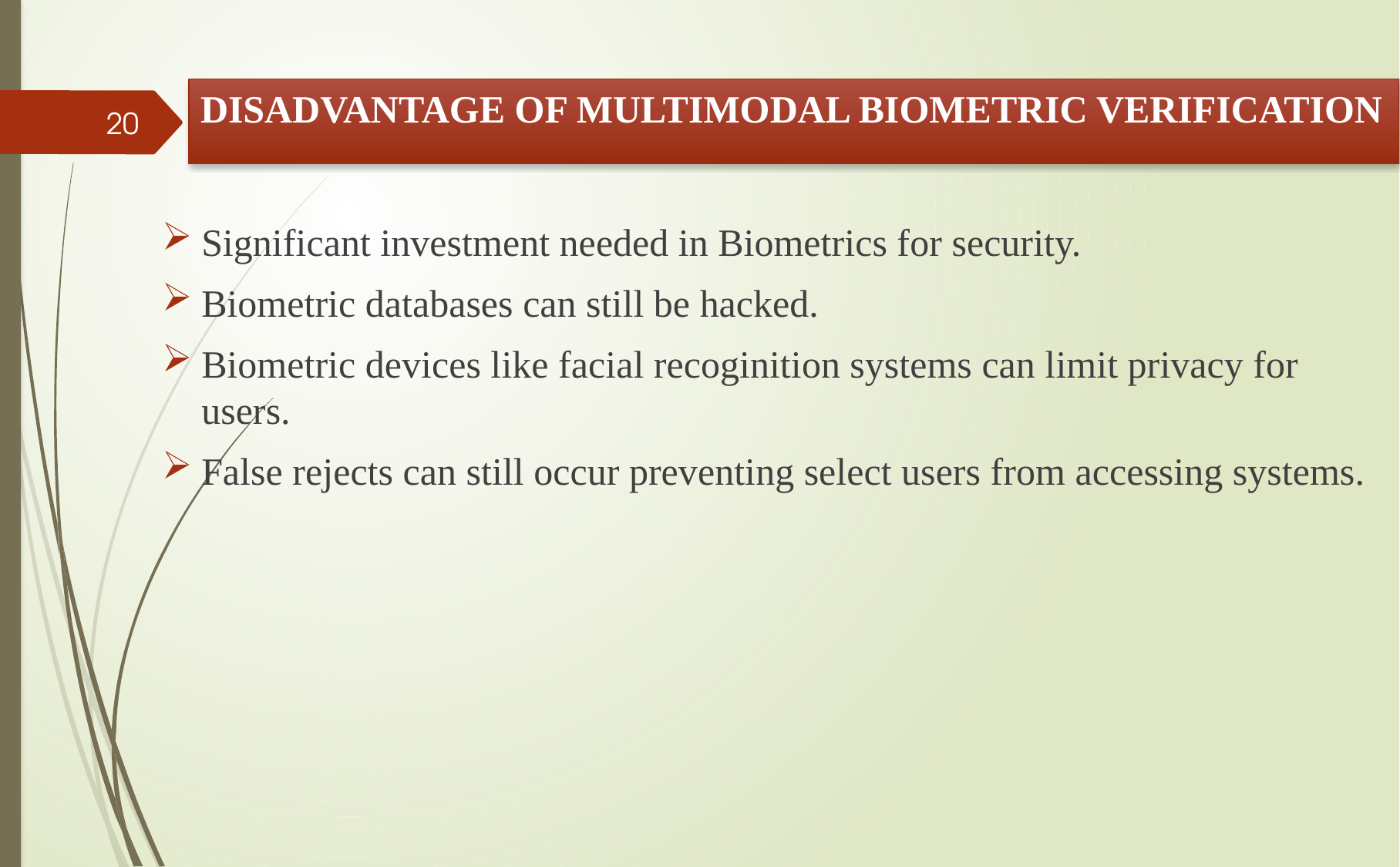

# DISADVANTAGE OF MULTIMODAL BIOMETRIC VERIFICATION
20
Significant investment needed in Biometrics for security.
Biometric databases can still be hacked.
Biometric devices like facial recoginition systems can limit privacy for users.
False rejects can still occur preventing select users from accessing systems.